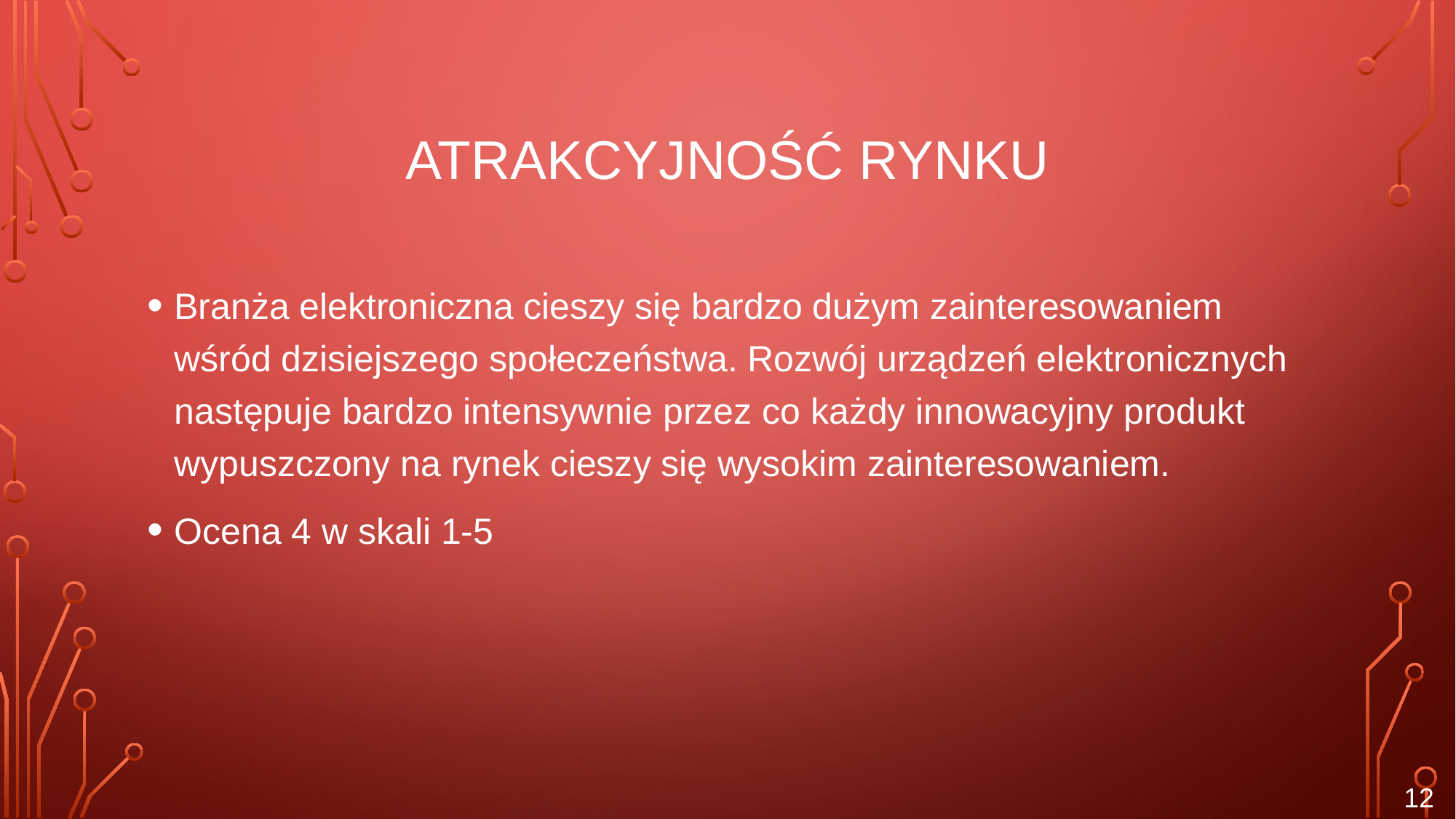

# Atrakcyjność rynku
Branża elektroniczna cieszy się bardzo dużym zainteresowaniem wśród dzisiejszego społeczeństwa. Rozwój urządzeń elektronicznych następuje bardzo intensywnie przez co każdy innowacyjny produkt wypuszczony na rynek cieszy się wysokim zainteresowaniem.
Ocena 4 w skali 1-5
12